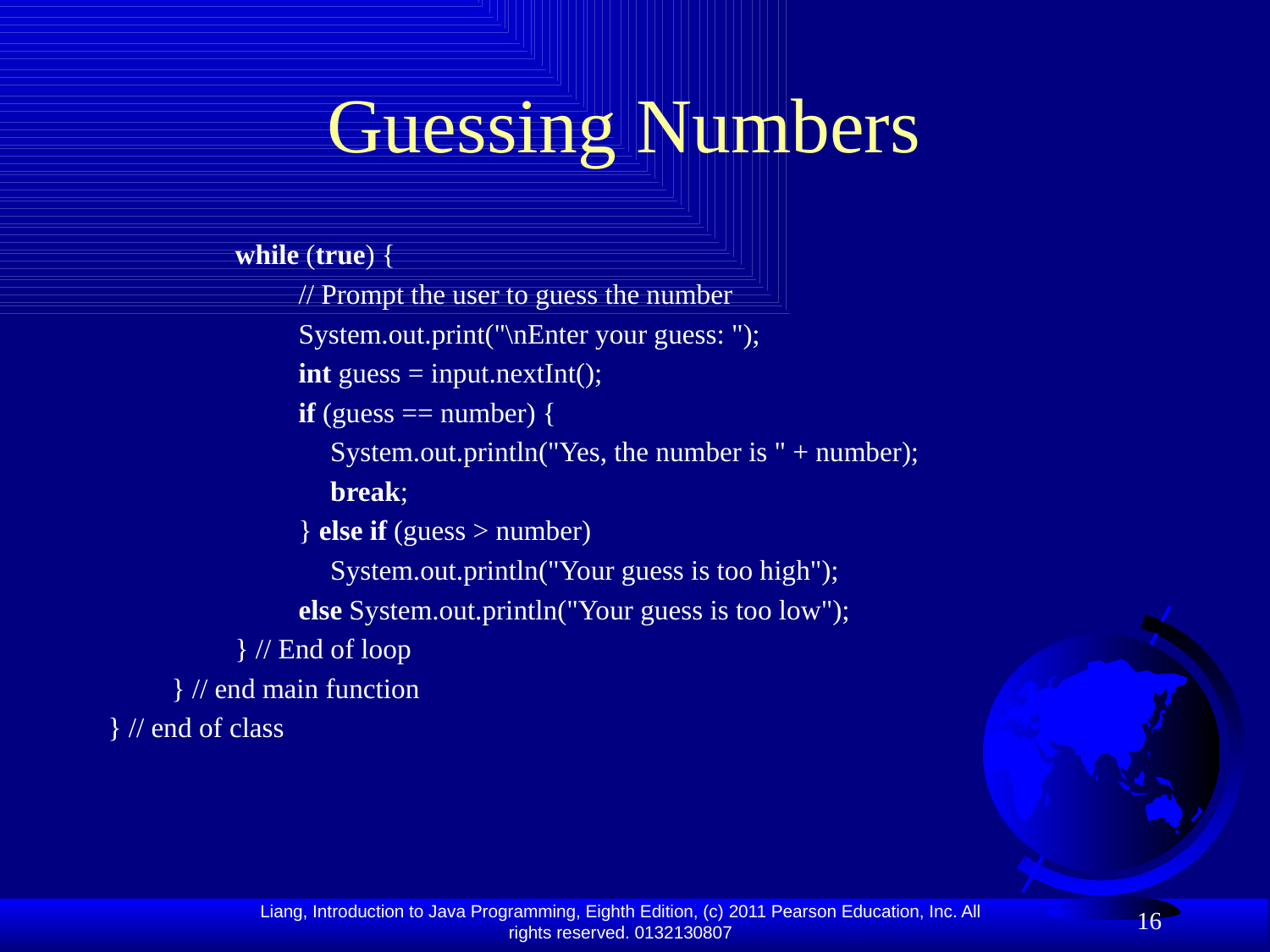

# Guessing Numbers
while (true) {
// Prompt the user to guess the number
System.out.print("\nEnter your guess: ");
int guess = input.nextInt();
if (guess == number) {
	System.out.println("Yes, the number is " + number);
	break;
} else if (guess > number)
	System.out.println("Your guess is too high");
else System.out.println("Your guess is too low");
} // End of loop
} // end main function
} // end of class

16